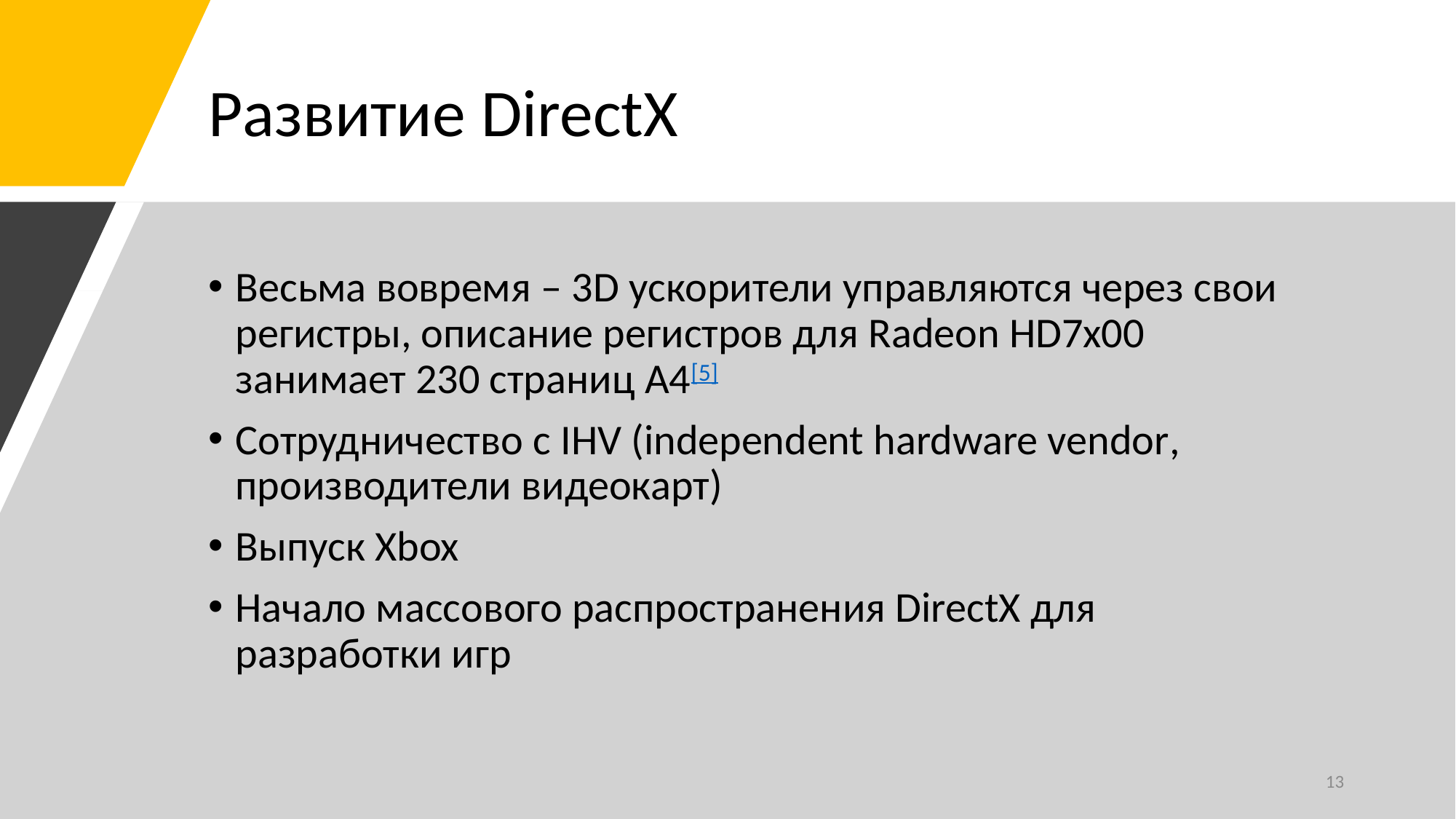

# Развитие DirectX

Весьма вовремя – 3D ускорители управляются через свои регистры, описание регистров для Radeon HD7x00 занимает 230 страниц A4[5]
Сотрудничество с IHV (independent hardware vendor, производители видеокарт)
Выпуск Xbox
Начало массового распространения DirectX для разработки игр

13